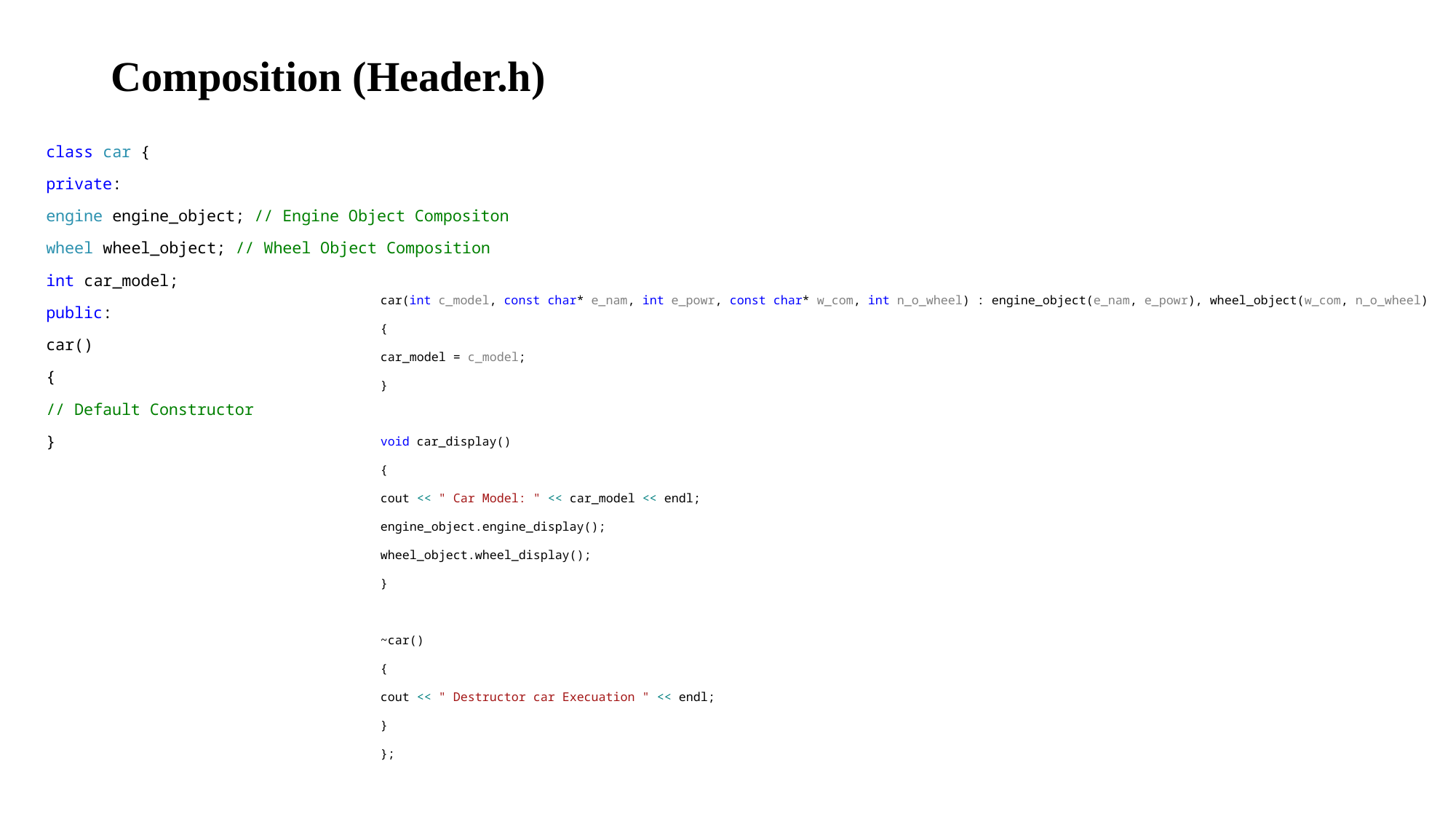

# Composition (Header.h)
class car {
private:
engine engine_object; // Engine Object Compositon
wheel wheel_object; // Wheel Object Composition
int car_model;
public:
car()
{
// Default Constructor
}

car(int c_model, const char* e_nam, int e_powr, const char* w_com, int n_o_wheel) : engine_object(e_nam, e_powr), wheel_object(w_com, n_o_wheel)
{
car_model = c_model;
}

void car_display()
{
cout << " Car Model: " << car_model << endl;
engine_object.engine_display();
wheel_object.wheel_display();
}

~car()
{
cout << " Destructor car Execuation " << endl;
}
};